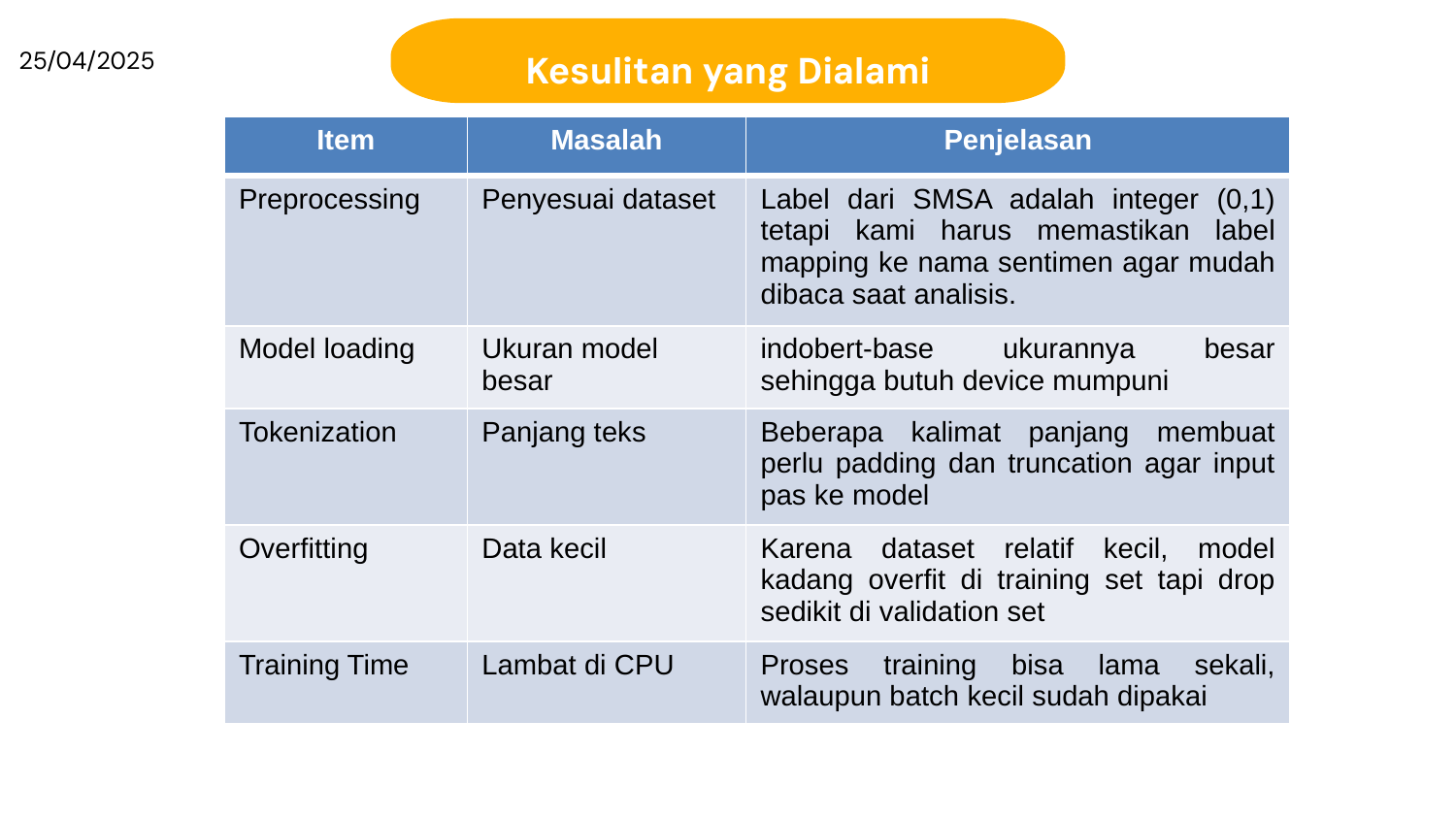

Kesulitan yang Dialami
25/04/2025
| Item | Masalah | Penjelasan |
| --- | --- | --- |
| Preprocessing | Penyesuai dataset | Label dari SMSA adalah integer (0,1) tetapi kami harus memastikan label mapping ke nama sentimen agar mudah dibaca saat analisis. |
| Model loading | Ukuran model besar | indobert-base ukurannya besar sehingga butuh device mumpuni |
| Tokenization | Panjang teks | Beberapa kalimat panjang membuat perlu padding dan truncation agar input pas ke model |
| Overfitting | Data kecil | Karena dataset relatif kecil, model kadang overfit di training set tapi drop sedikit di validation set |
| Training Time | Lambat di CPU | Proses training bisa lama sekali, walaupun batch kecil sudah dipakai |